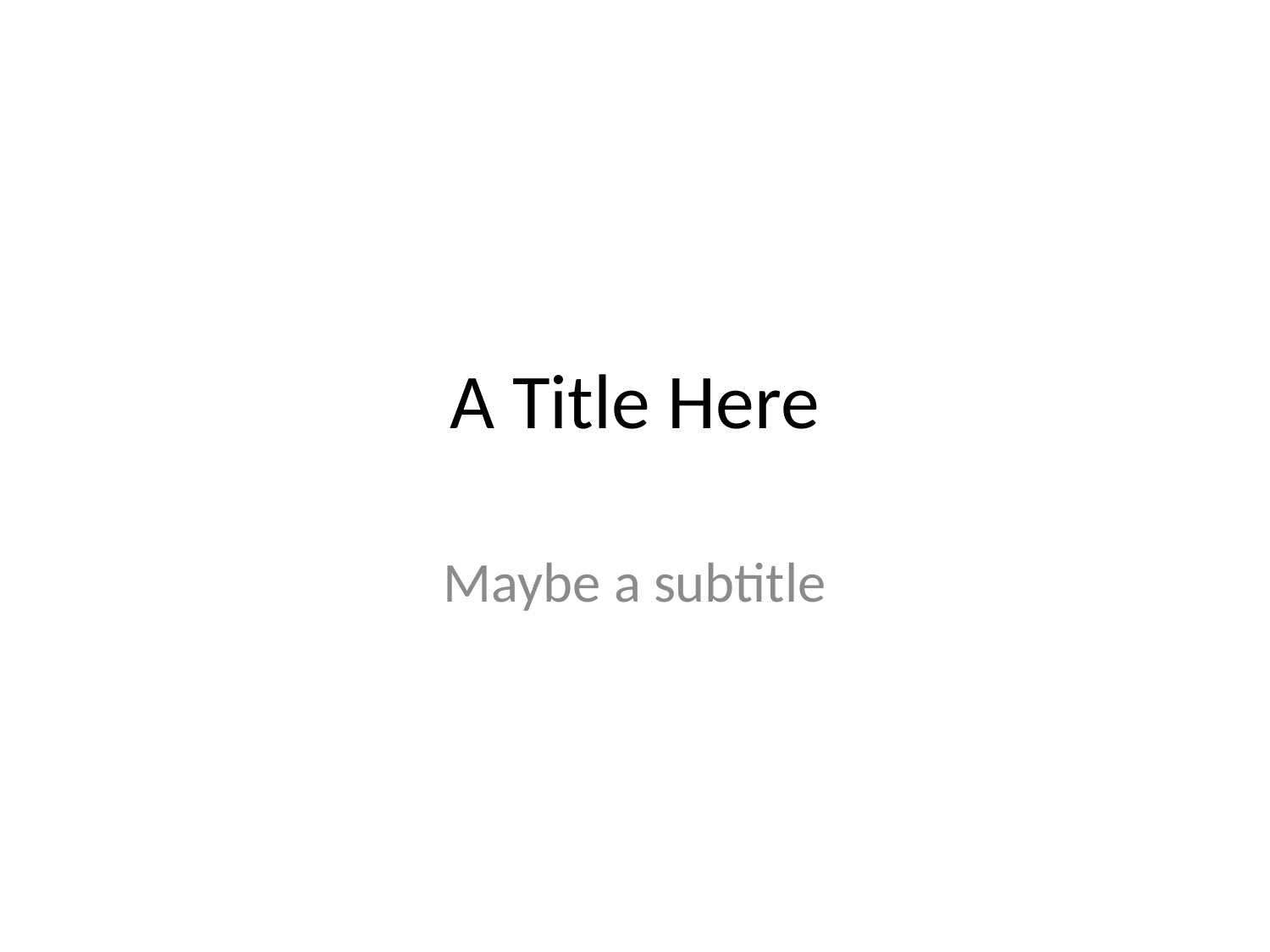

# A Title Here
Maybe a subtitle